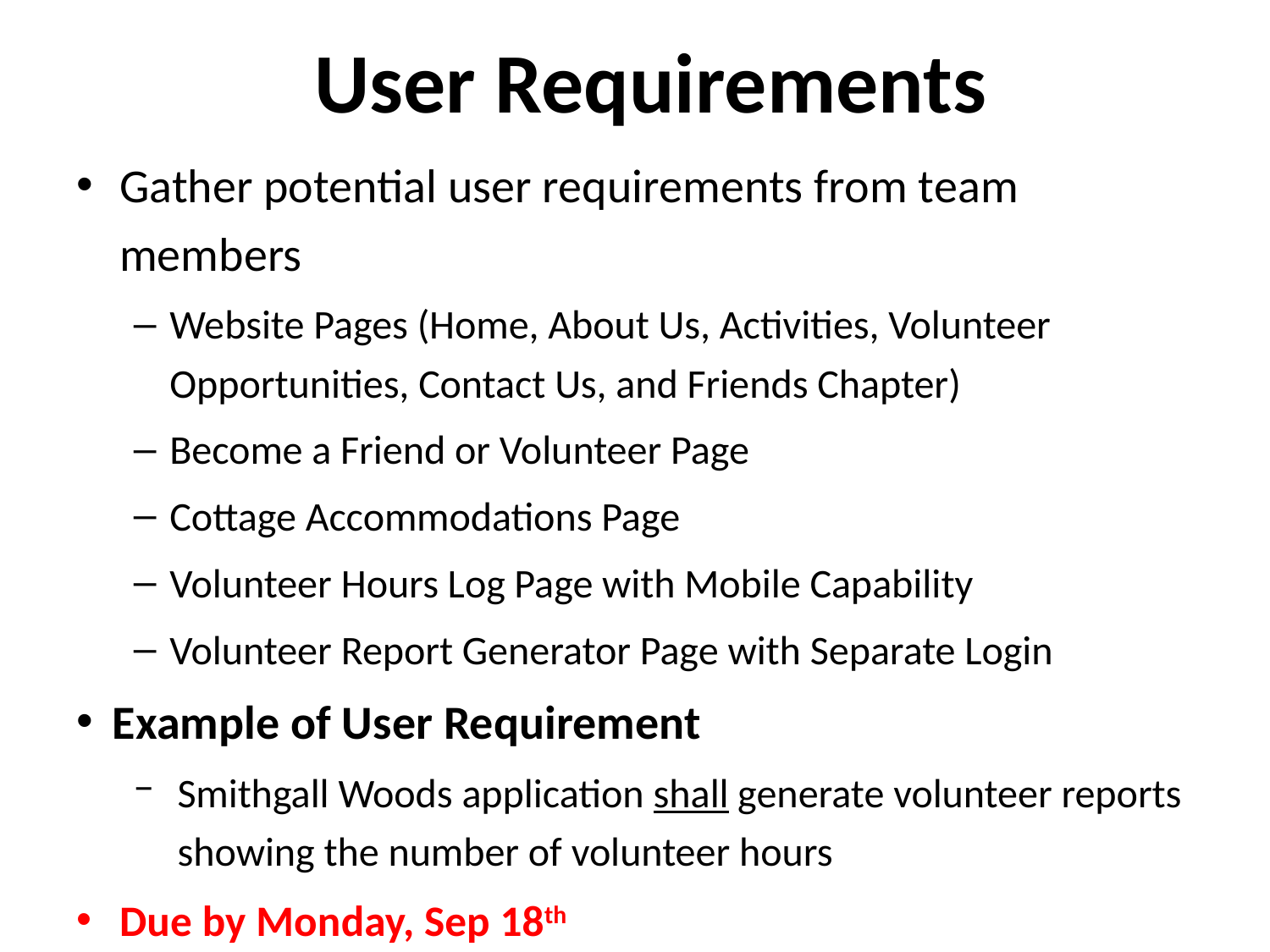

# User Requirements
Gather potential user requirements from team members
Website Pages (Home, About Us, Activities, Volunteer Opportunities, Contact Us, and Friends Chapter)
Become a Friend or Volunteer Page
Cottage Accommodations Page
Volunteer Hours Log Page with Mobile Capability
Volunteer Report Generator Page with Separate Login
Example of User Requirement
Smithgall Woods application shall generate volunteer reports showing the number of volunteer hours
Due by Monday, Sep 18th